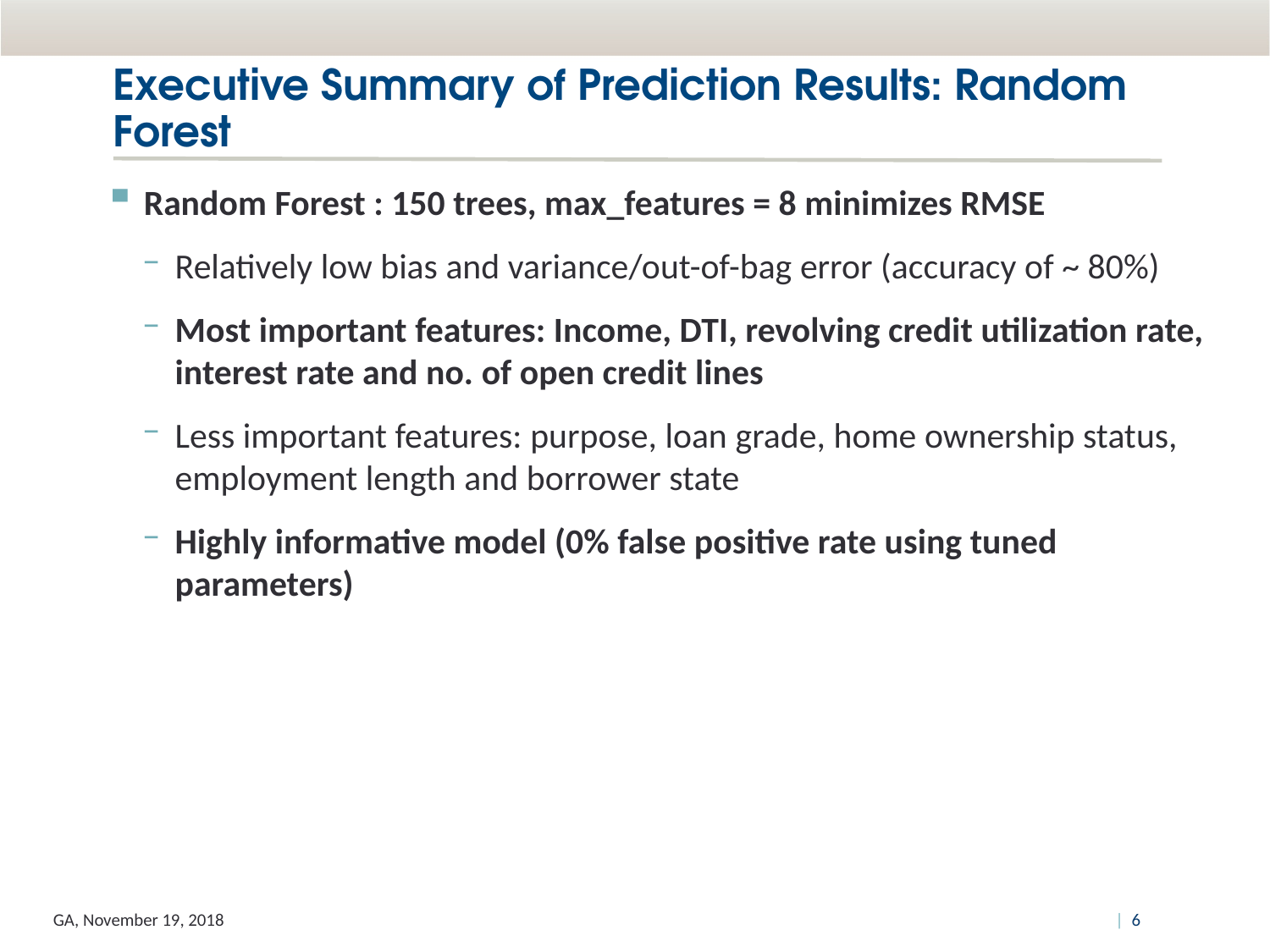

# Executive Summary of Prediction Results: Random Forest
Random Forest : 150 trees, max_features = 8 minimizes RMSE
Relatively low bias and variance/out-of-bag error (accuracy of ~ 80%)
Most important features: Income, DTI, revolving credit utilization rate, interest rate and no. of open credit lines
Less important features: purpose, loan grade, home ownership status, employment length and borrower state
Highly informative model (0% false positive rate using tuned parameters)